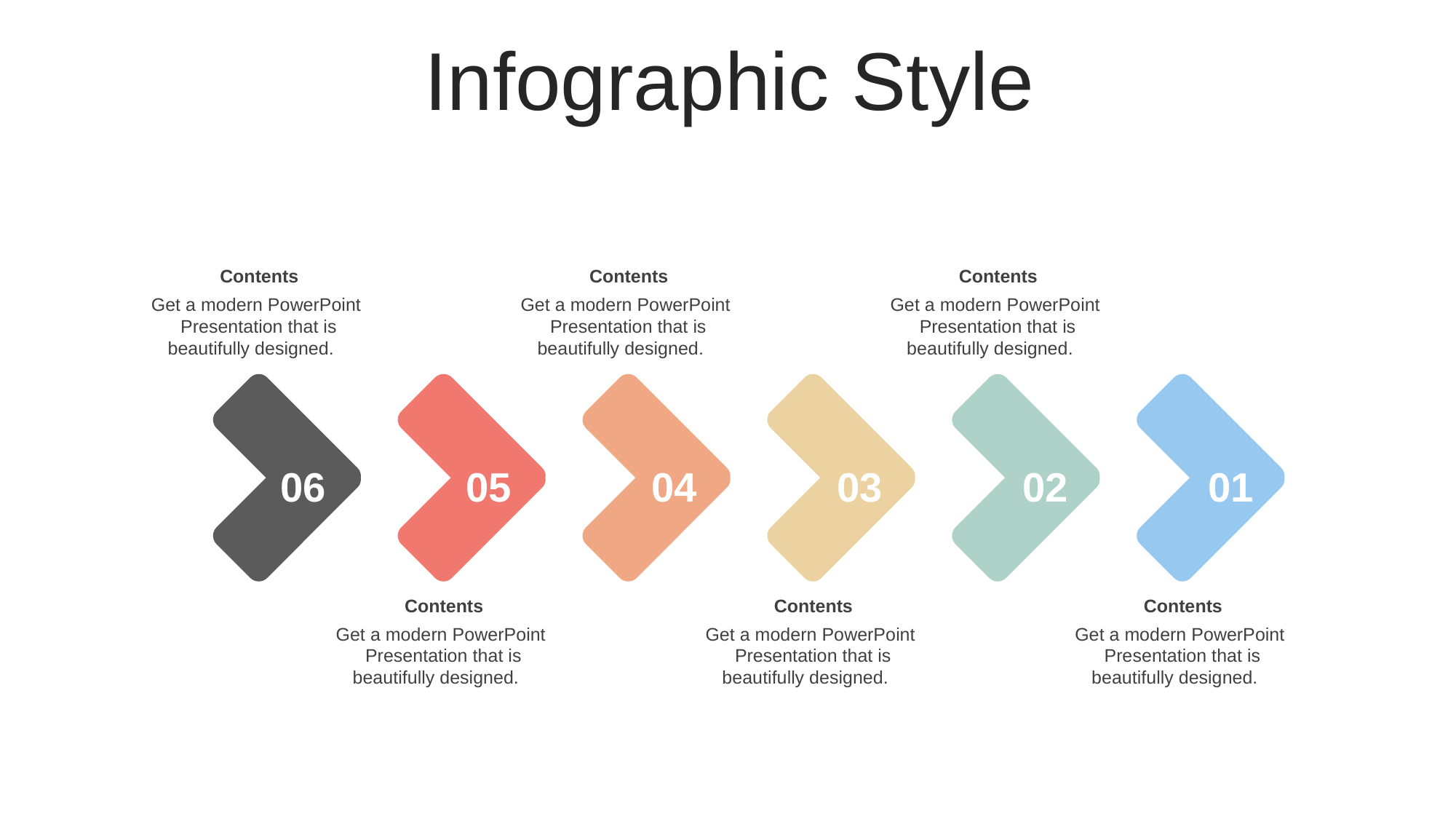

Infographic Style
Contents
Get a modern PowerPoint  Presentation that is beautifully designed.
Contents
Get a modern PowerPoint  Presentation that is beautifully designed.
Contents
Get a modern PowerPoint  Presentation that is beautifully designed.

06
05
04
03
02
01
Contents
Get a modern PowerPoint  Presentation that is beautifully designed.
Contents
Get a modern PowerPoint  Presentation that is beautifully designed.
Contents
Get a modern PowerPoint  Presentation that is beautifully designed.